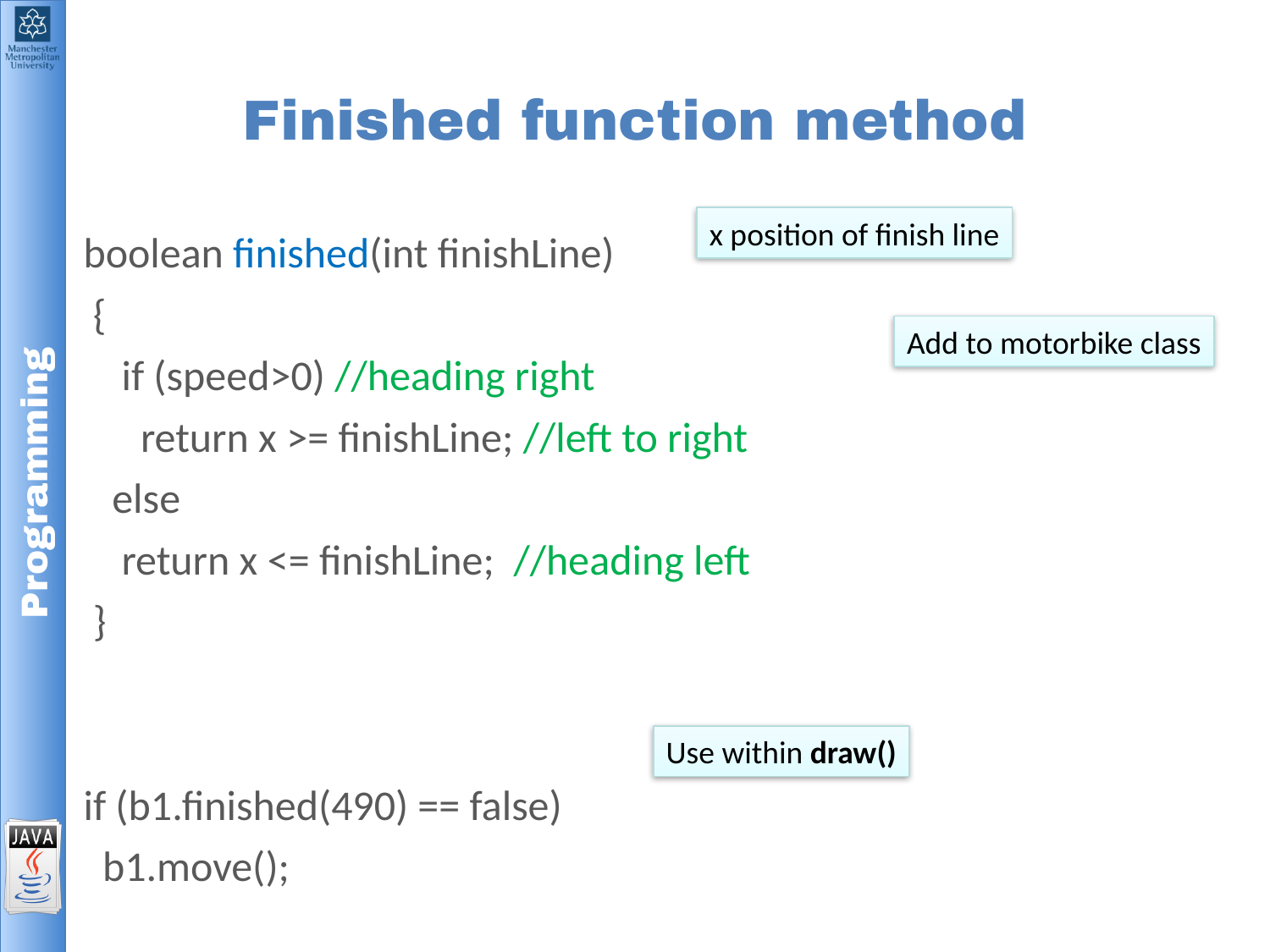

# Finished function method
x position of finish line
boolean finished(int finishLine)
 {
    if (speed>0) //heading right
      return x >= finishLine; //left to right
   else
    return x <= finishLine;  //heading left
 }

if (b1.finished(490) == false)
  b1.move();
Add to motorbike class
Use within draw()